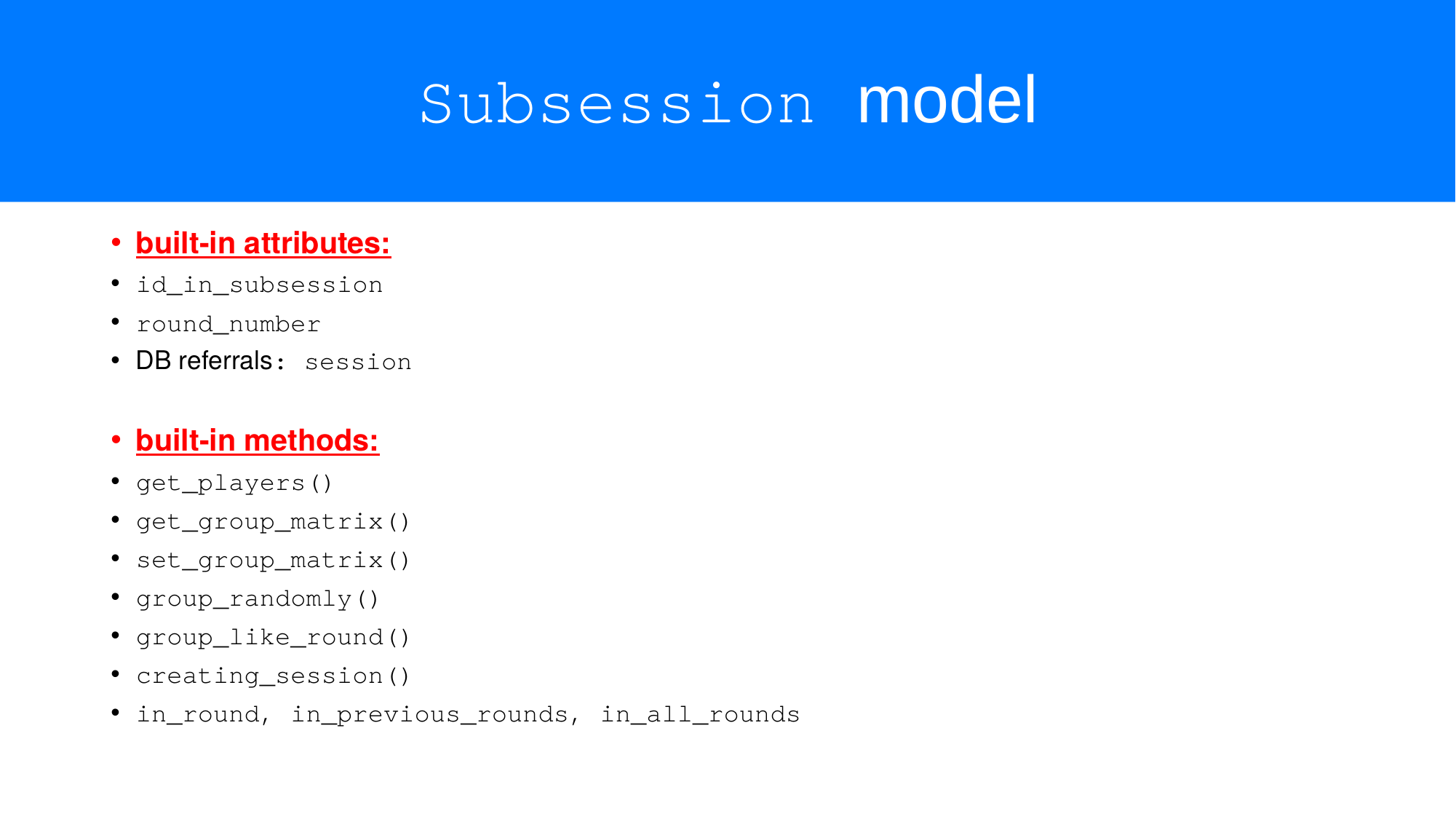

# Subsession model
built-in attributes:
id_in_subsession
round_number
DB referrals: session

built-in methods:
get_players()
get_group_matrix()
set_group_matrix()
group_randomly()
group_like_round()
creating_session()
in_round, in_previous_rounds, in_all_rounds